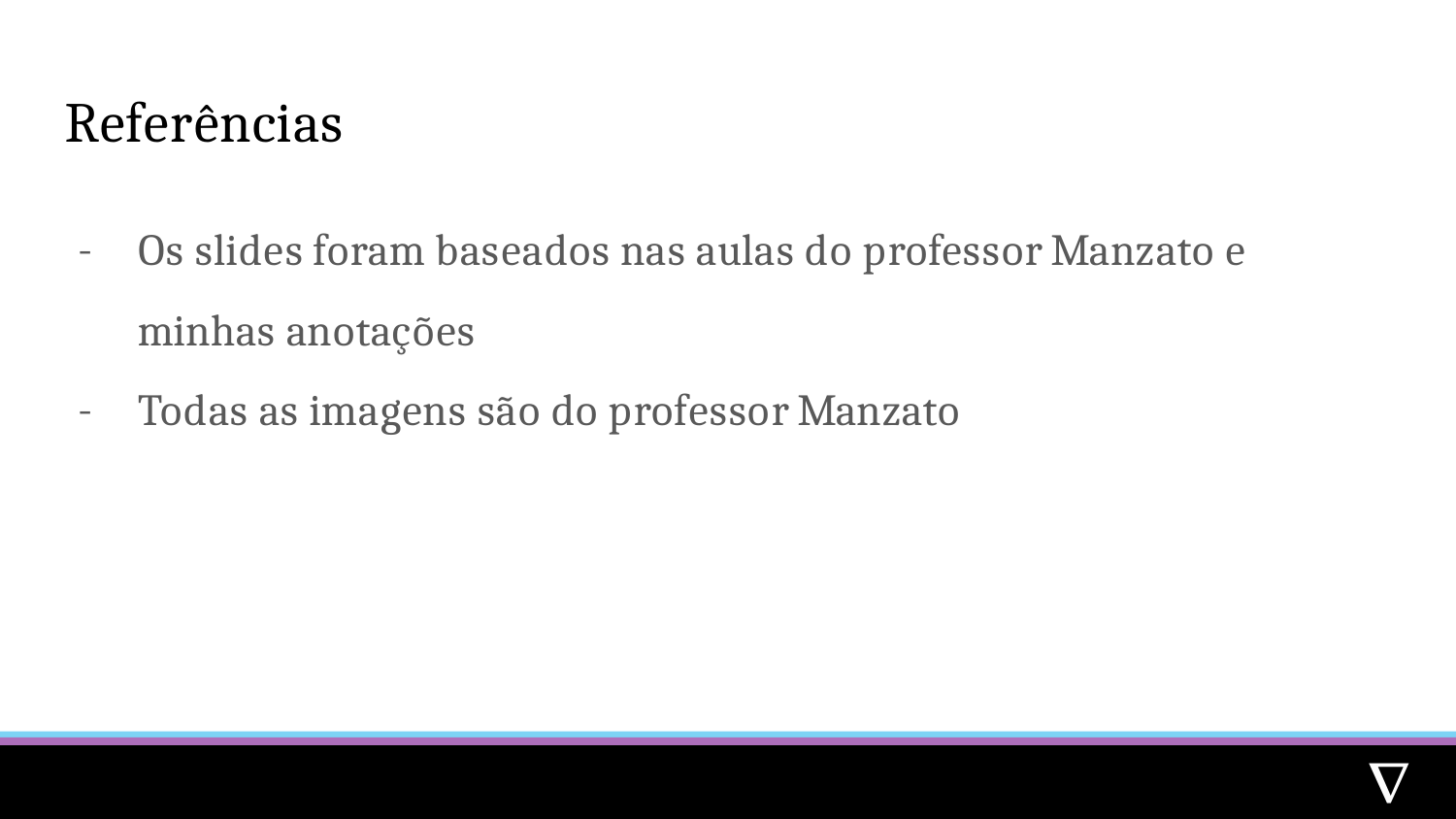

# Referências
Os slides foram baseados nas aulas do professor Manzato e minhas anotações
Todas as imagens são do professor Manzato